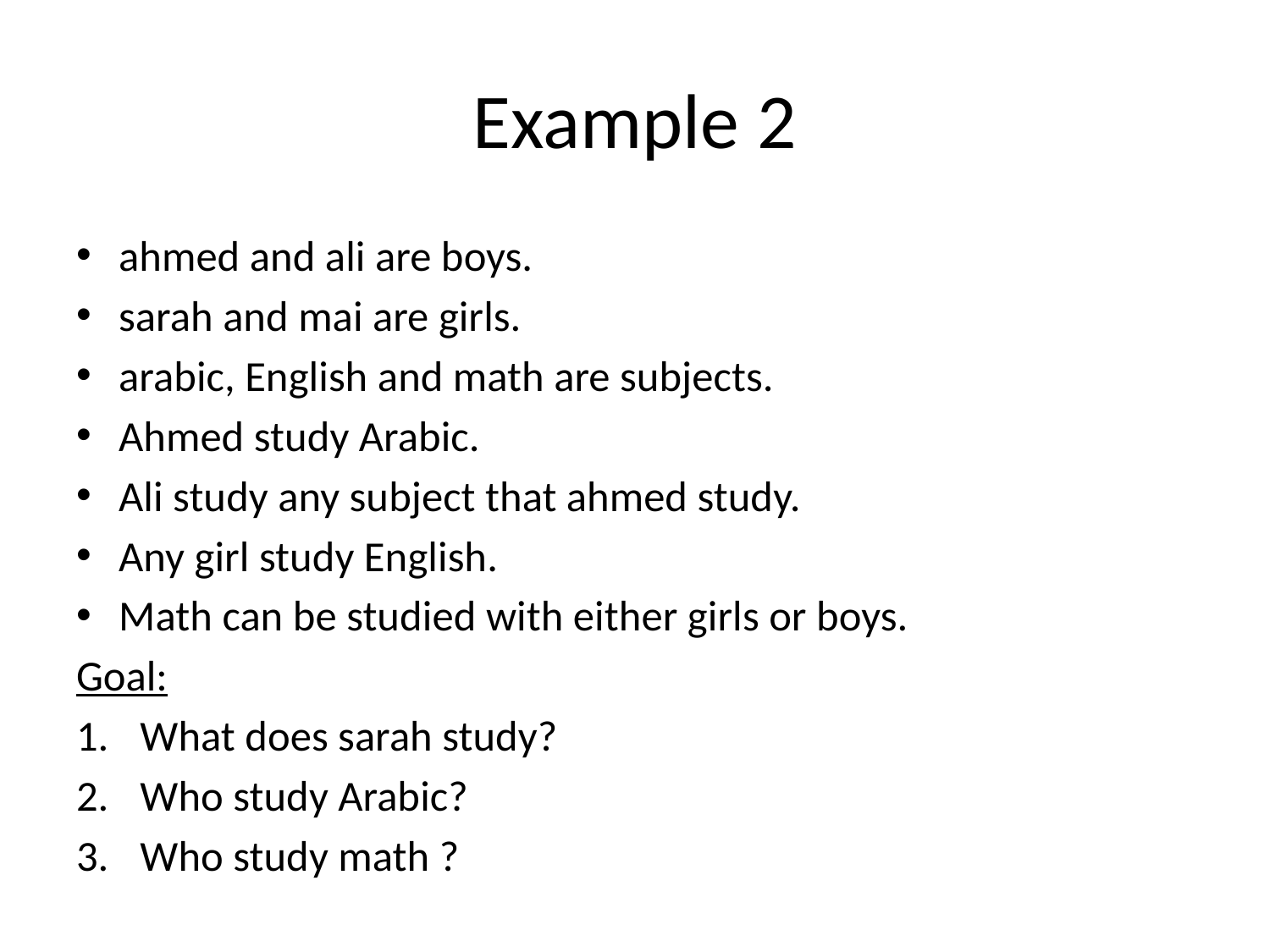

# Example 2
ahmed and ali are boys.
sarah and mai are girls.
arabic, English and math are subjects.
Ahmed study Arabic.
Ali study any subject that ahmed study.
Any girl study English.
Math can be studied with either girls or boys.
Goal:
What does sarah study?
Who study Arabic?
Who study math ?